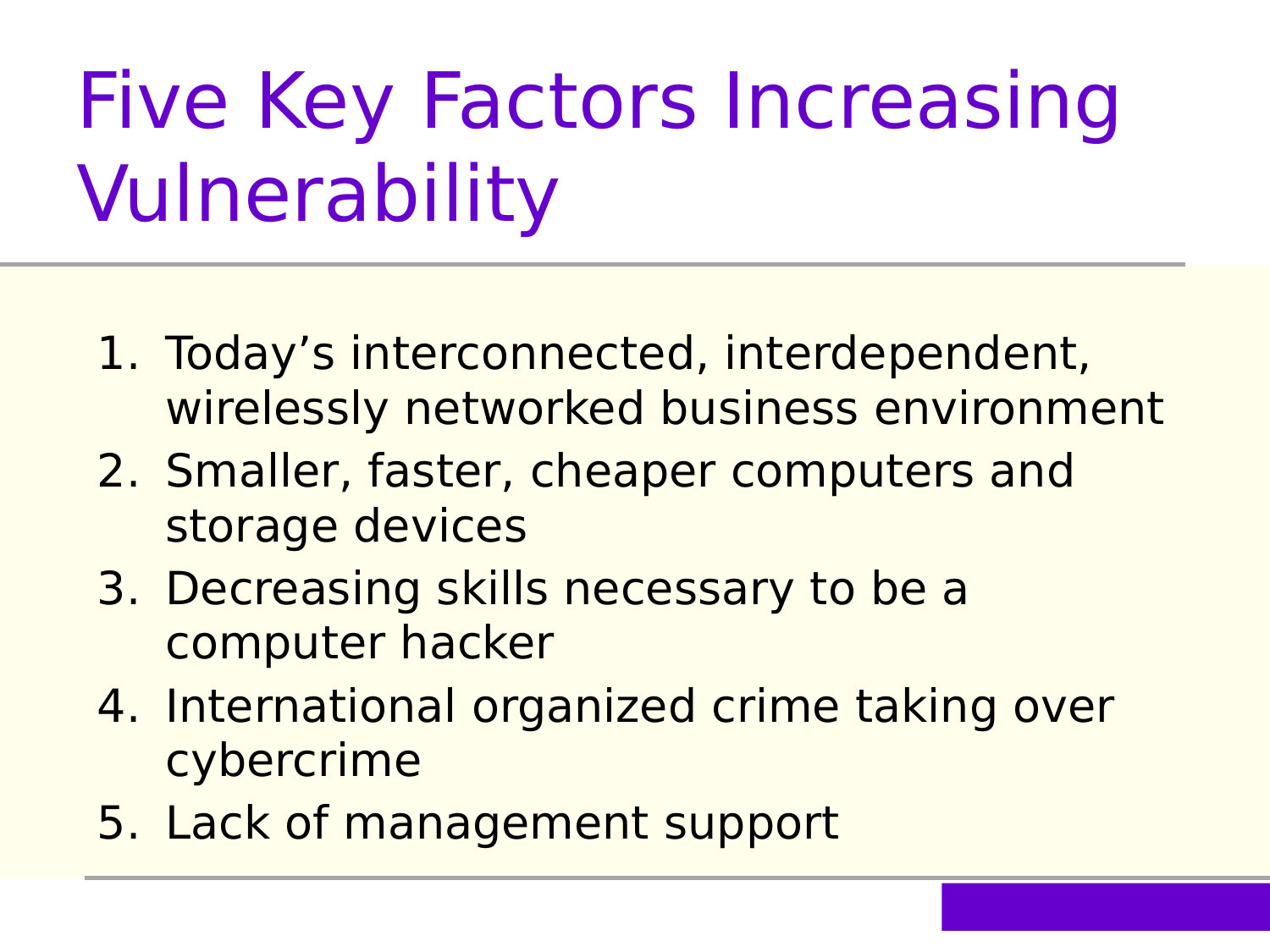

Five Key Factors Increasing Vulnerability
Today’s interconnected, interdependent, wirelessly networked business environment
Smaller, faster, cheaper computers and storage devices
Decreasing skills necessary to be a computer hacker
International organized crime taking over cybercrime
Lack of management support